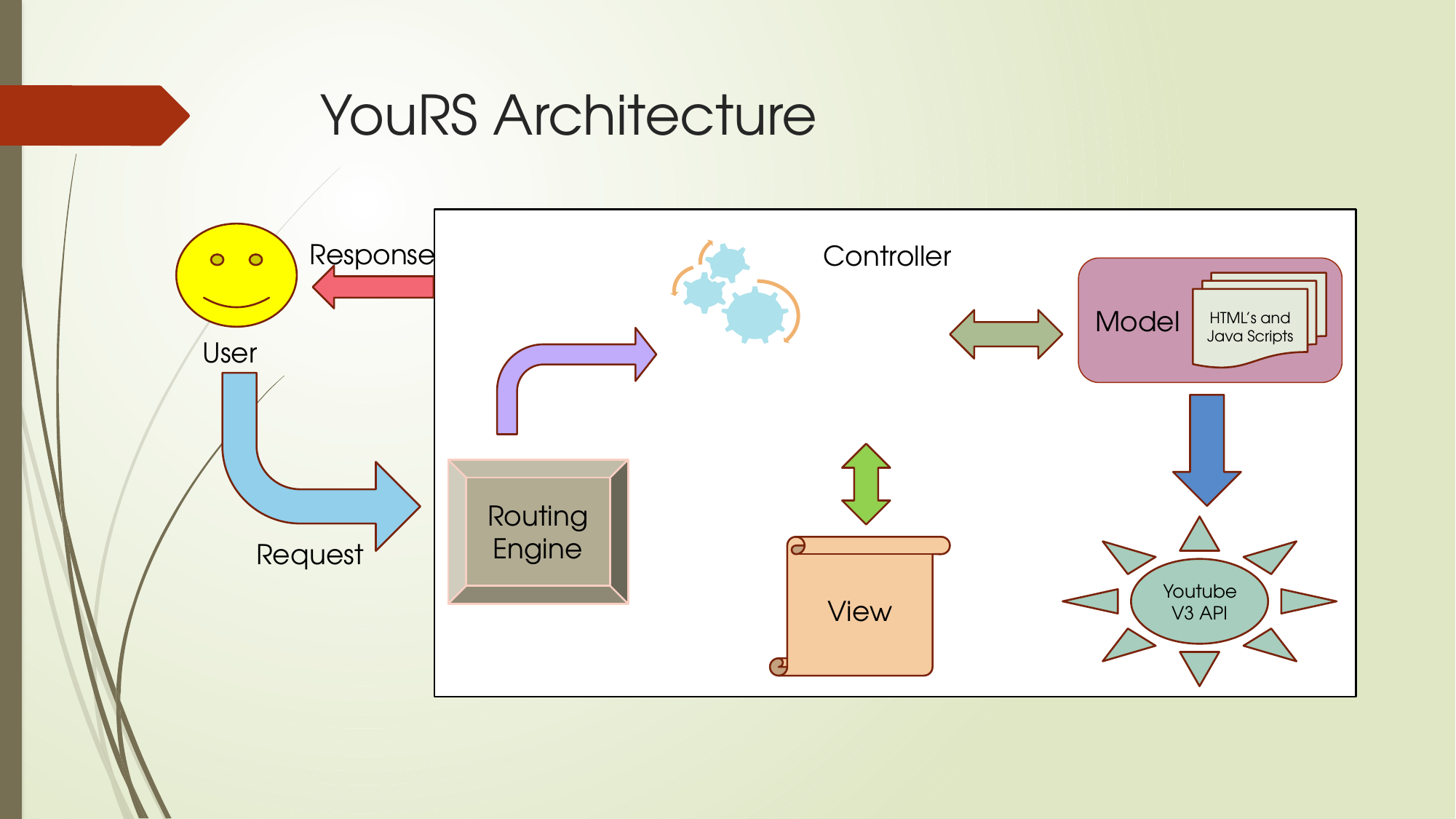

# YouRS Architecture
http://srecorder.com/

Controller

Model
HTML’s and Java Scripts

Routing Engine

View

YoutubeV3 API
Response
User
Request